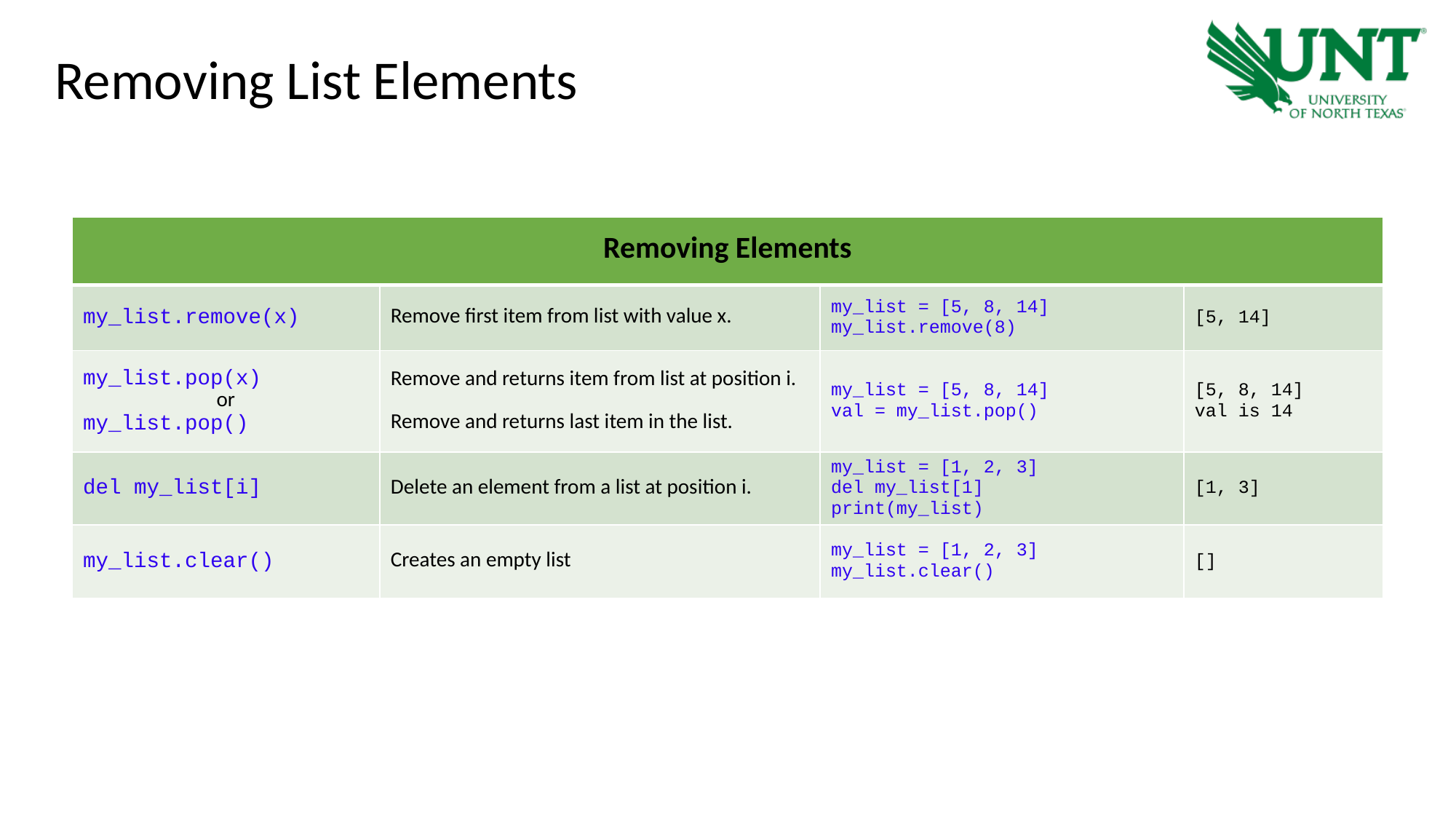

# Removing List Elements
| Removing Elements |  |  |  |
| --- | --- | --- | --- |
| my\_list.remove(x) | Remove first item from list with value x. | my\_list = [5, 8, 14] my\_list.remove(8) | [5, 14] |
| my\_list.pop(x) or my\_list.pop() | Remove and returns item from list at position i. Remove and returns last item in the list. | my\_list = [5, 8, 14] val = my\_list.pop() | [5, 8, 14] val is 14 |
| del my\_list[i] | Delete an element from a list at position i. | my\_list = [1, 2, 3] del my\_list[1] print(my\_list) | [1, 3] |
| my\_list.clear() | Creates an empty list | my\_list = [1, 2, 3] my\_list.clear() | [] |